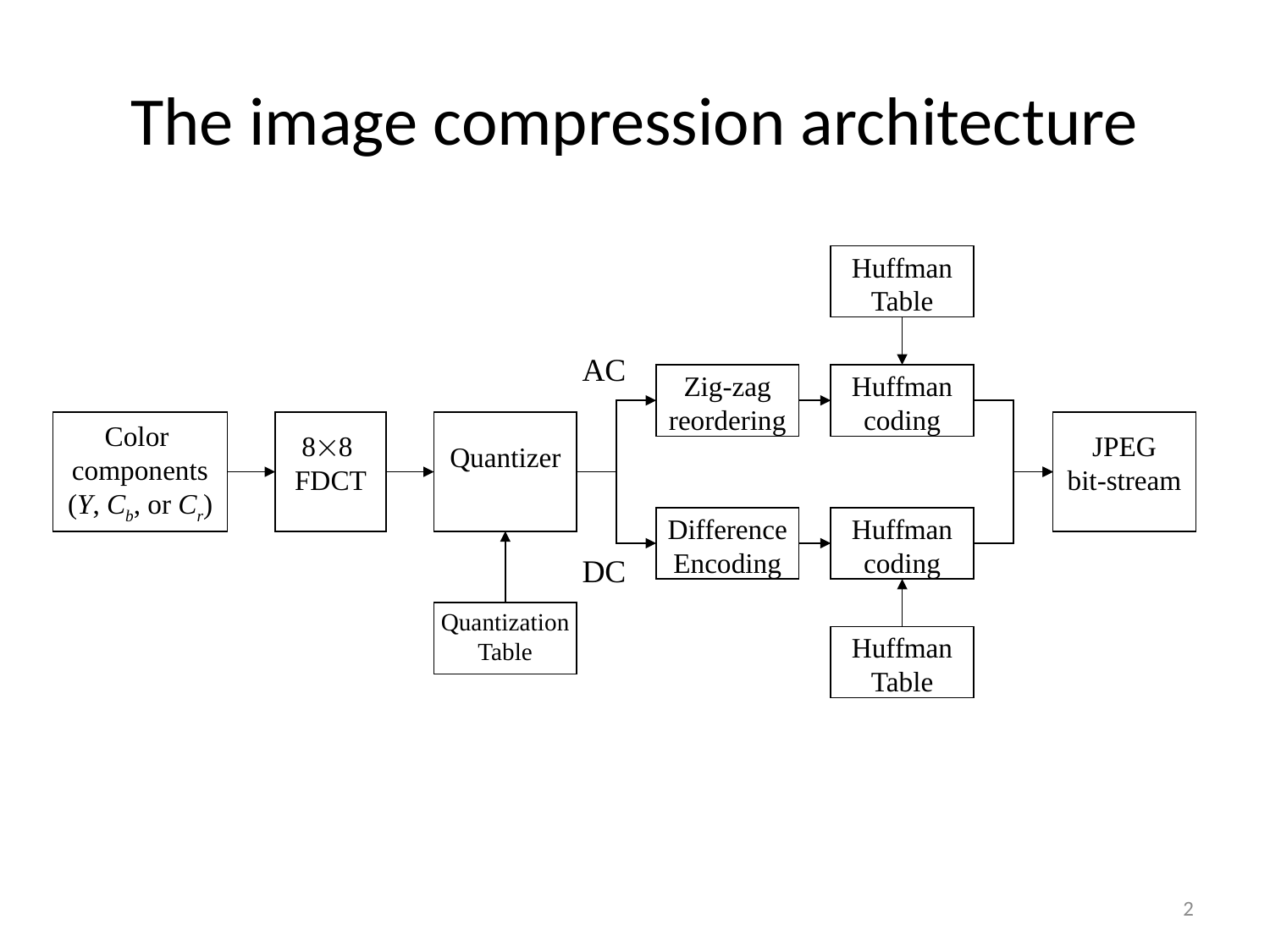

# The image compression architecture
Huffman
Table
AC
Zig-zag reordering
Huffman
coding
Color
components
(Y, Cb, or Cr)
8×8
FDCT

Quantizer
JPEG
bit-stream
Difference
Encoding
Huffman
coding
DC
Quantization
Table
Huffman
Table
2